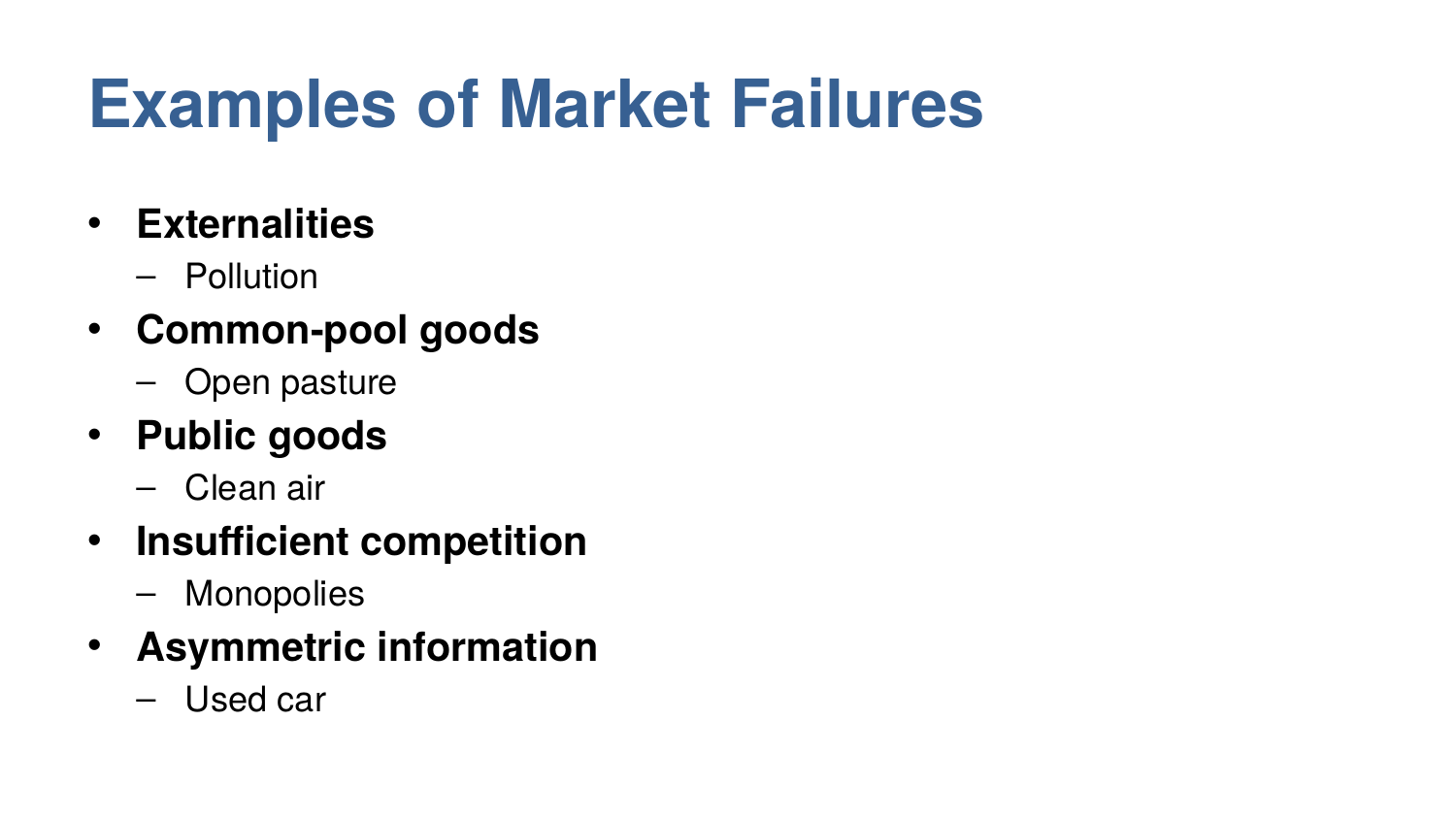

# Examples of Market Failures
Externalities
Pollution
Common-pool goods
Open pasture
Public goods
Clean air
Insufficient competition
Monopolies
Asymmetric information
Used car